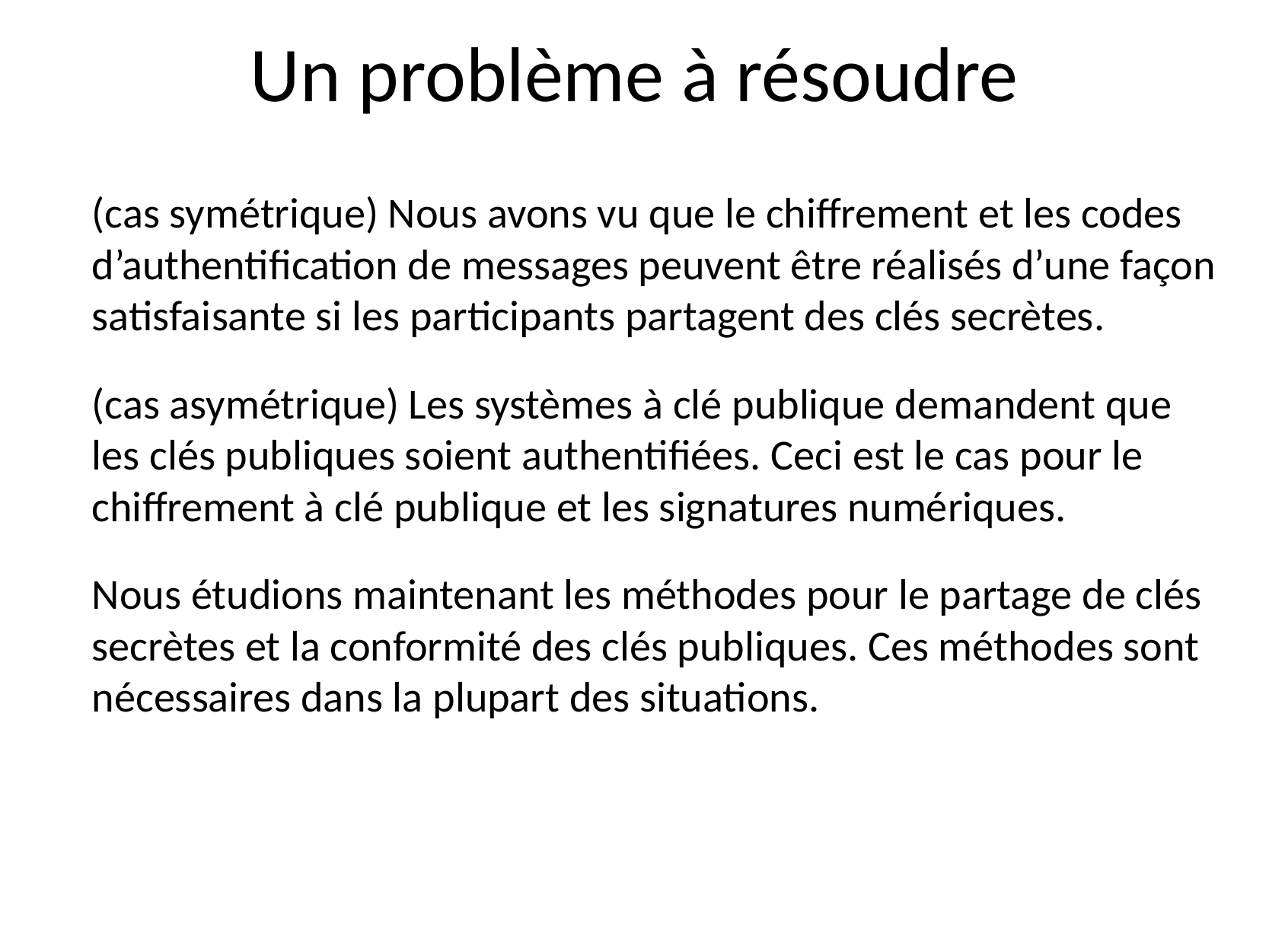

# Un problème à résoudre
(cas symétrique) Nous avons vu que le chiffrement et les codes d’authentification de messages peuvent être réalisés d’une façon satisfaisante si les participants partagent des clés secrètes.
(cas asymétrique) Les systèmes à clé publique demandent que les clés publiques soient authentifiées. Ceci est le cas pour le chiffrement à clé publique et les signatures numériques.
Nous étudions maintenant les méthodes pour le partage de clés secrètes et la conformité des clés publiques. Ces méthodes sont nécessaires dans la plupart des situations.